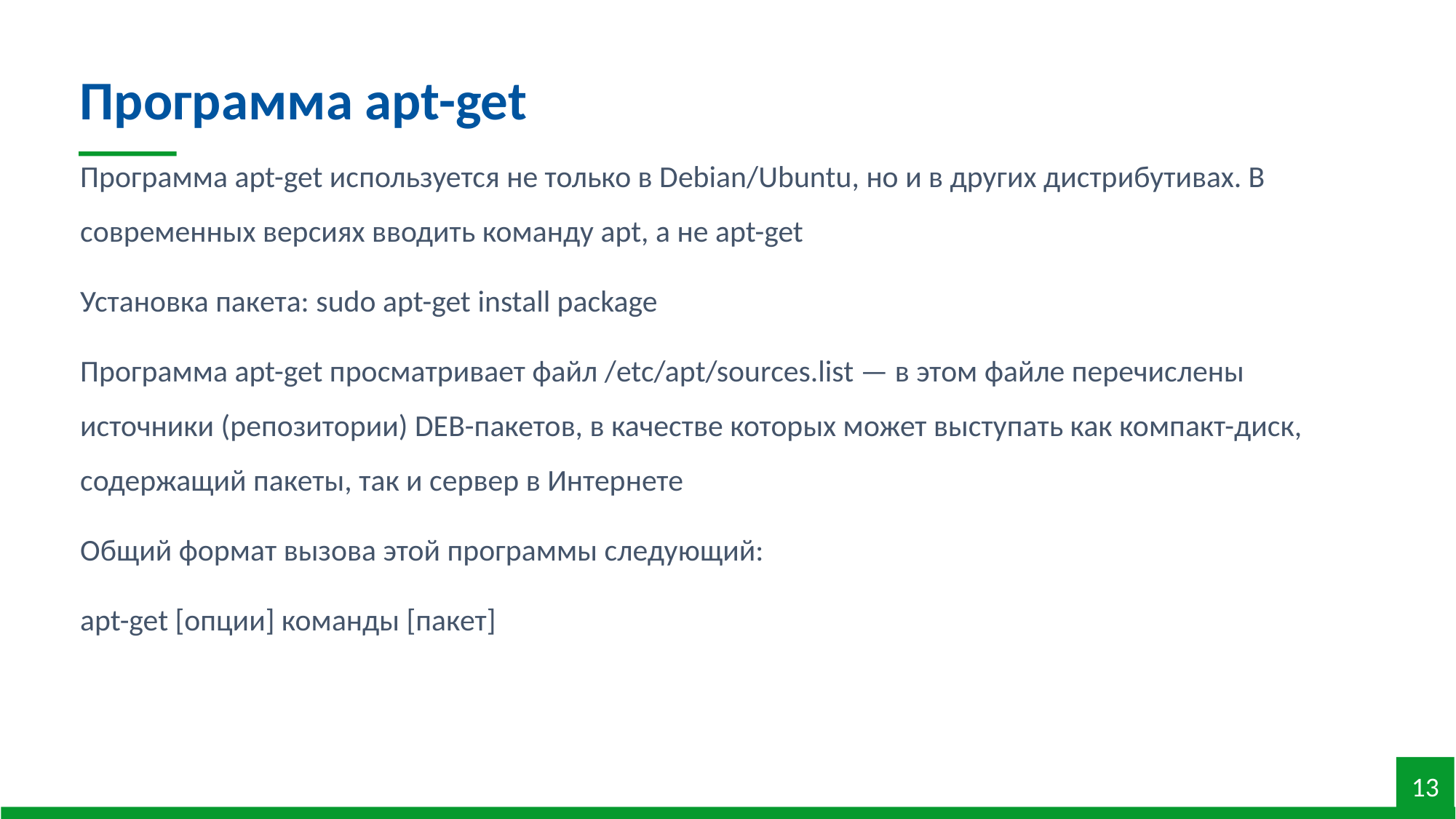

Программа apt-get
Программа apt-get используется не только в Debian/Ubuntu, но и в других дистрибутивах. В современных версиях вводить команду apt, а не apt-get
Установка пакета: sudo apt-get install package
Программа apt-get просматривает файл /etc/apt/sources.list — в этом файле перечислены источники (репозитории) DEB-пакетов, в качестве которых может выступать как компакт-диск, содержащий пакеты, так и сервер в Интернете
Общий формат вызова этой программы следующий:
apt-get [опции] команды [пакет]